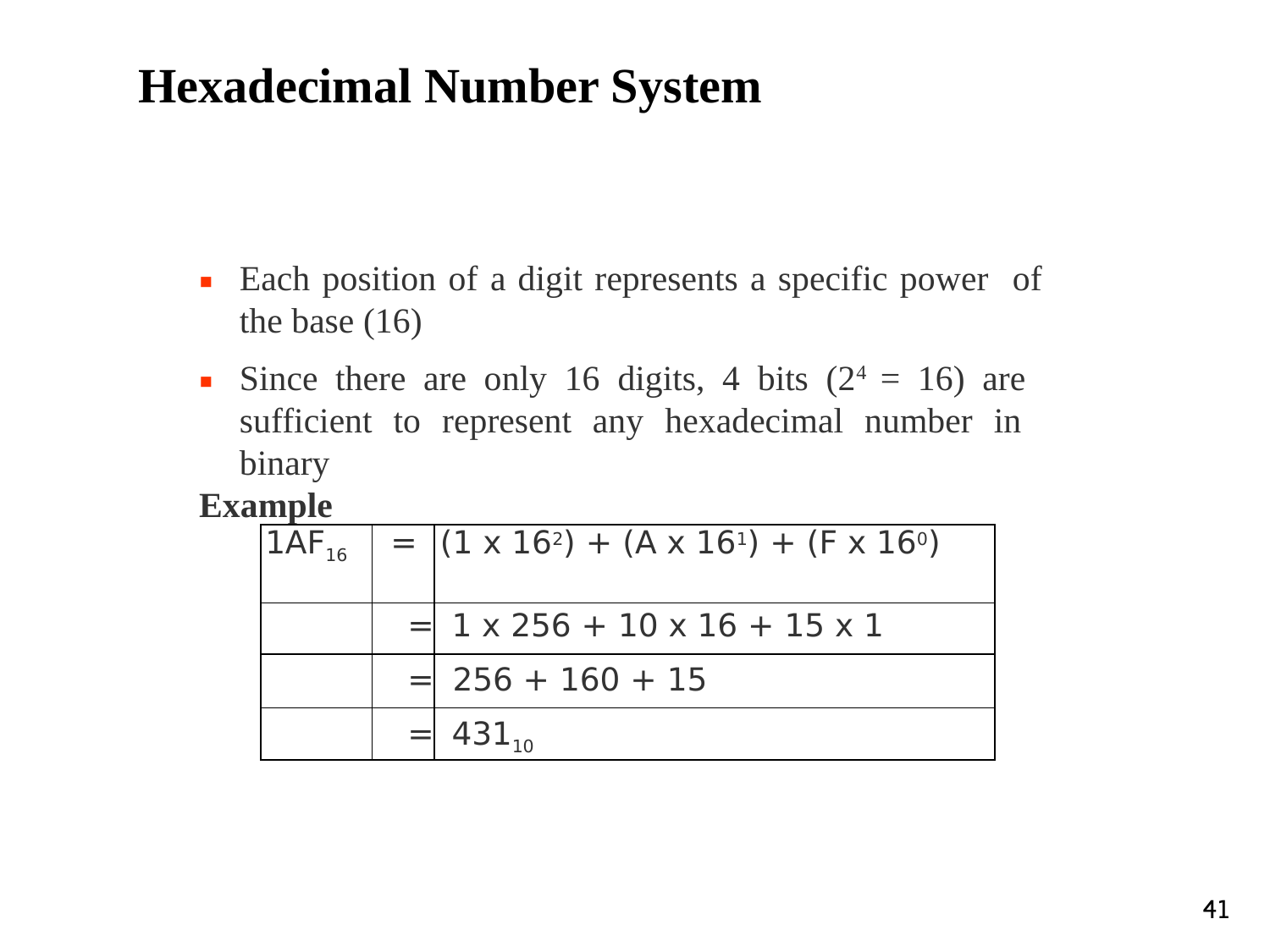

# Hexadecimal Number System
Each position of a digit represents a specific power  of the base (16)
Since there are only 16 digits, 4 bits (24 = 16) are  sufficient to represent any hexadecimal number in  binary
Example
| 1AF16 | = | (1 x 162) + (A x 161) + (F x 160) |
| --- | --- | --- |
|  | = | 1 x 256 + 10 x 16 + 15 x 1 |
|  | = | 256 + 160 + 15 |
|  | = | 43110 |
41